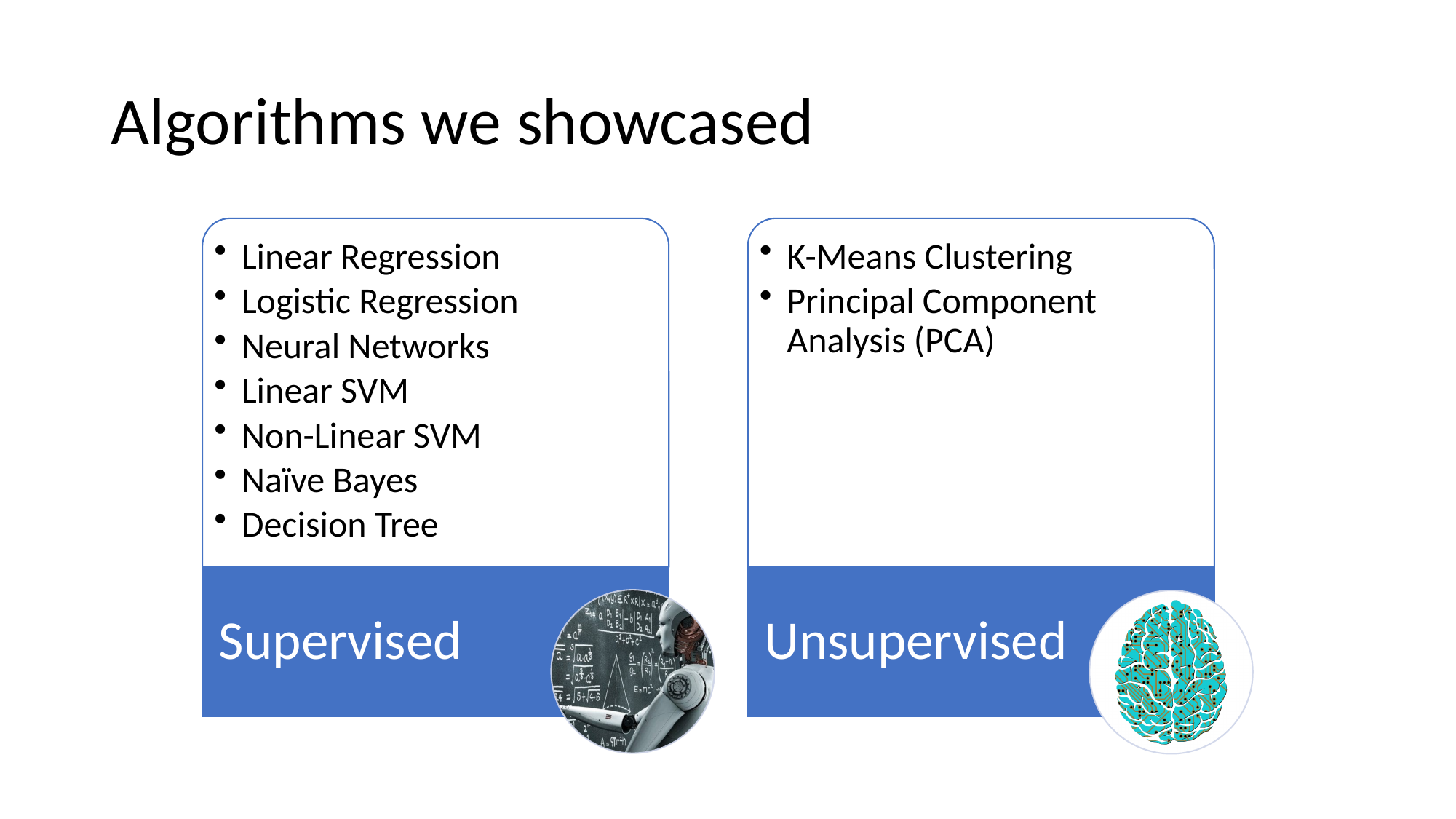

# Algorithms we showcased
Linear Regression
Logistic Regression
Neural Networks
Linear SVM
Non-Linear SVM
Naïve Bayes
Decision Tree
Supervised
K-Means Clustering
Principal Component Analysis (PCA)
Unsupervised